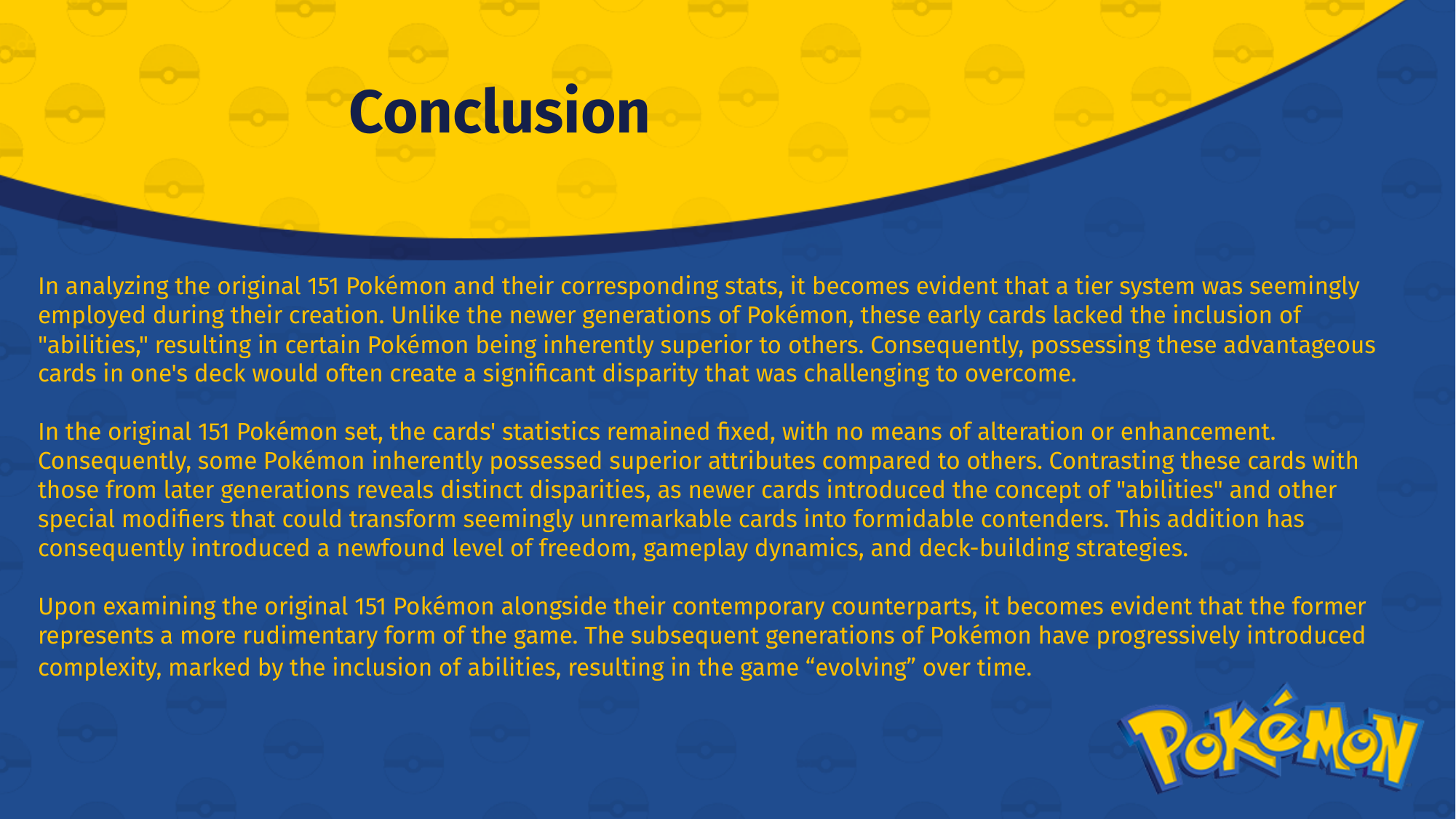

# Conclusion
In analyzing the original 151 Pokémon and their corresponding stats, it becomes evident that a tier system was seemingly employed during their creation. Unlike the newer generations of Pokémon, these early cards lacked the inclusion of "abilities," resulting in certain Pokémon being inherently superior to others. Consequently, possessing these advantageous cards in one's deck would often create a significant disparity that was challenging to overcome.

In the original 151 Pokémon set, the cards' statistics remained fixed, with no means of alteration or enhancement. Consequently, some Pokémon inherently possessed superior attributes compared to others. Contrasting these cards with those from later generations reveals distinct disparities, as newer cards introduced the concept of "abilities" and other special modifiers that could transform seemingly unremarkable cards into formidable contenders. This addition has consequently introduced a newfound level of freedom, gameplay dynamics, and deck-building strategies.

Upon examining the original 151 Pokémon alongside their contemporary counterparts, it becomes evident that the former represents a more rudimentary form of the game. The subsequent generations of Pokémon have progressively introduced complexity, marked by the inclusion of abilities, resulting in the game “evolving” over time.